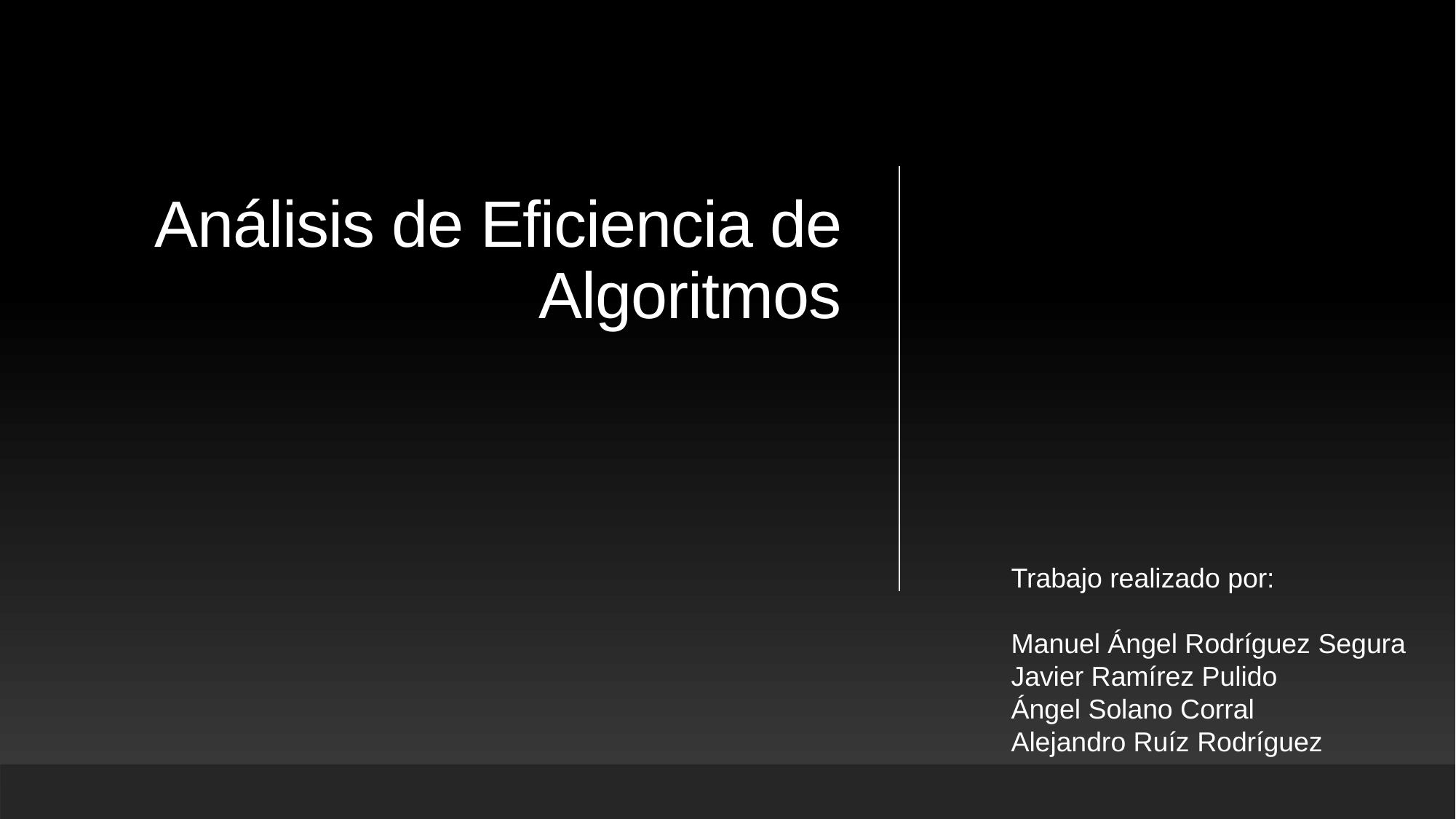

Análisis de Eficiencia de Algoritmos
Trabajo realizado por:

Manuel Ángel Rodríguez Segura
Javier Ramírez Pulido
Ángel Solano Corral
Alejandro Ruíz Rodríguez